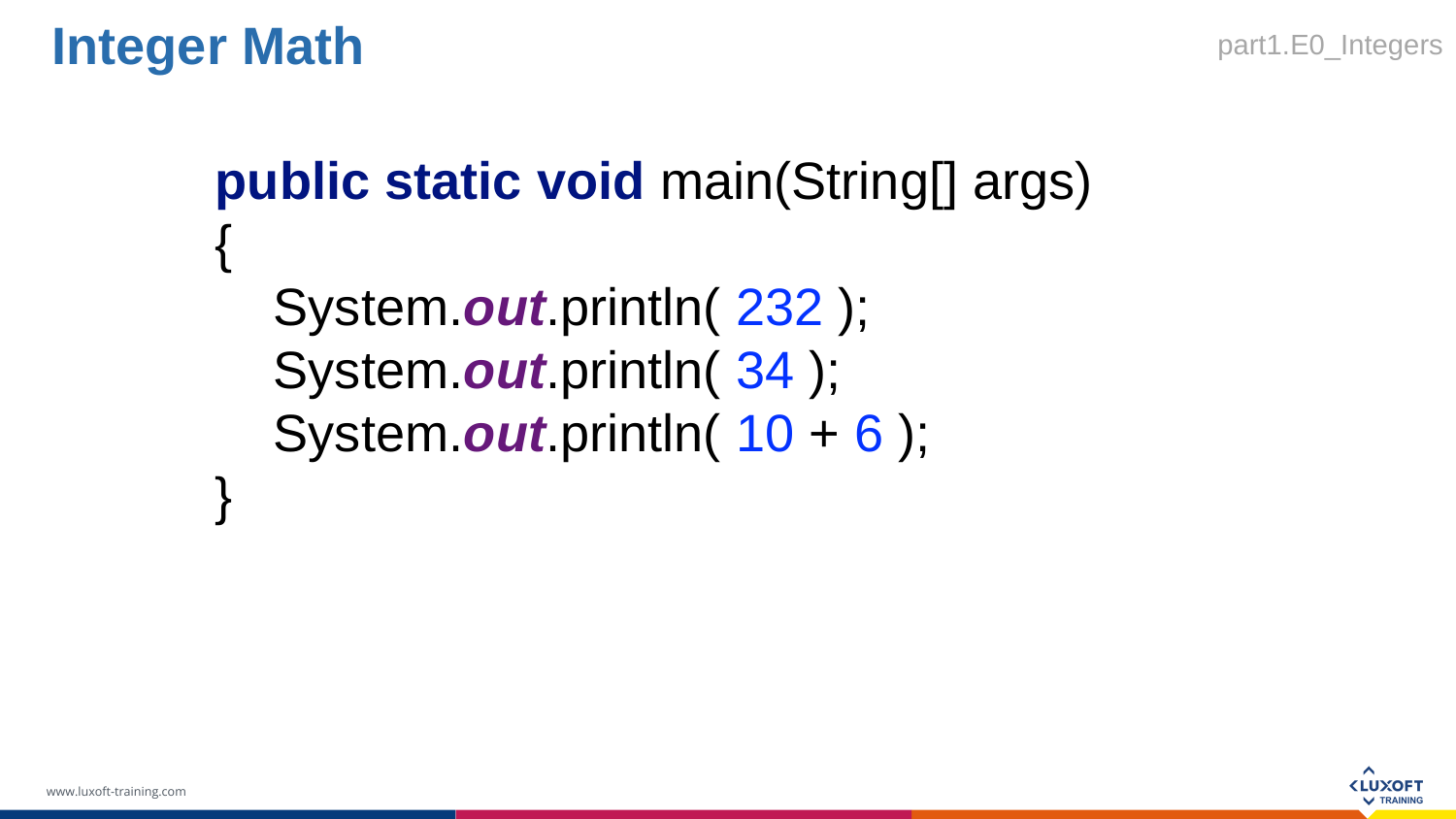

Integer Math
part1.E0_Integers
public static void main(String[] args)
{
    System.out.println( 232 );
    System.out.println( 34 );
    System.out.println( 10 + 6 );
}